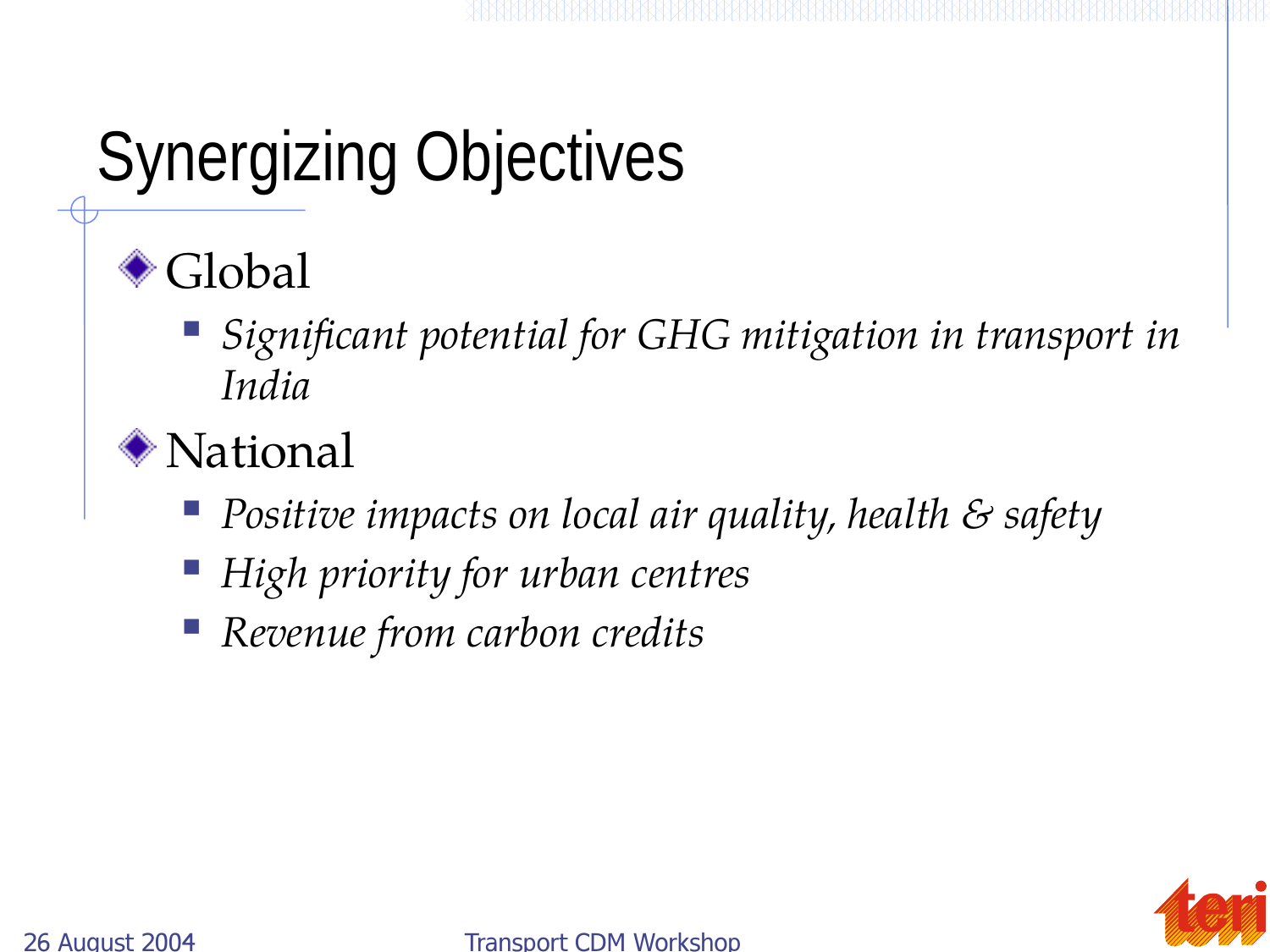

# Synergizing Objectives
Global
Significant potential for GHG mitigation in transport in India
National
Positive impacts on local air quality, health & safety
High priority for urban centres
Revenue from carbon credits
26 August 2004
Transport CDM Workshop